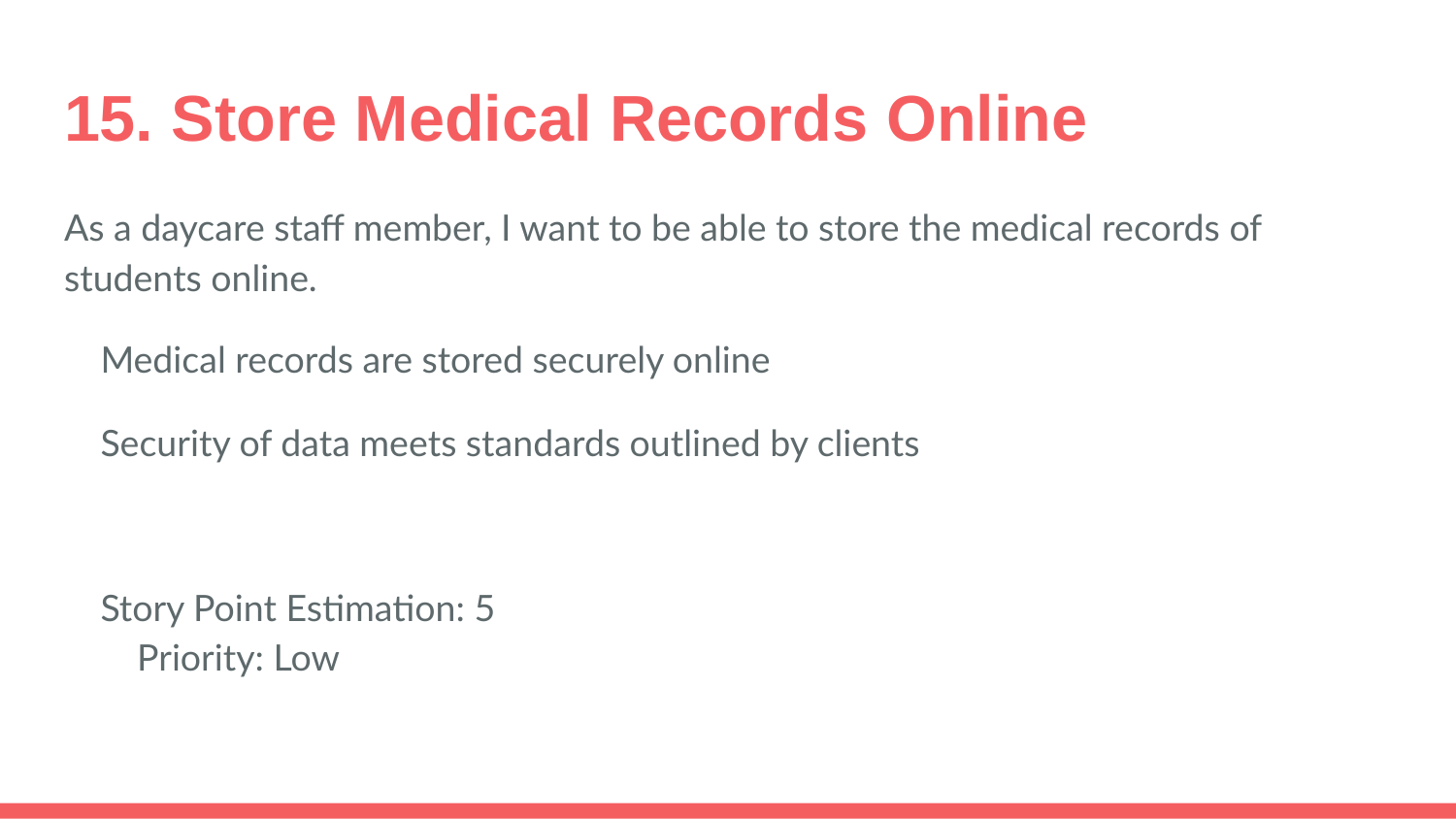

# 15. Store Medical Records Online
As a daycare staff member, I want to be able to store the medical records of students online.
Medical records are stored securely online
Security of data meets standards outlined by clients

Story Point Estimation: 5
Priority: Low